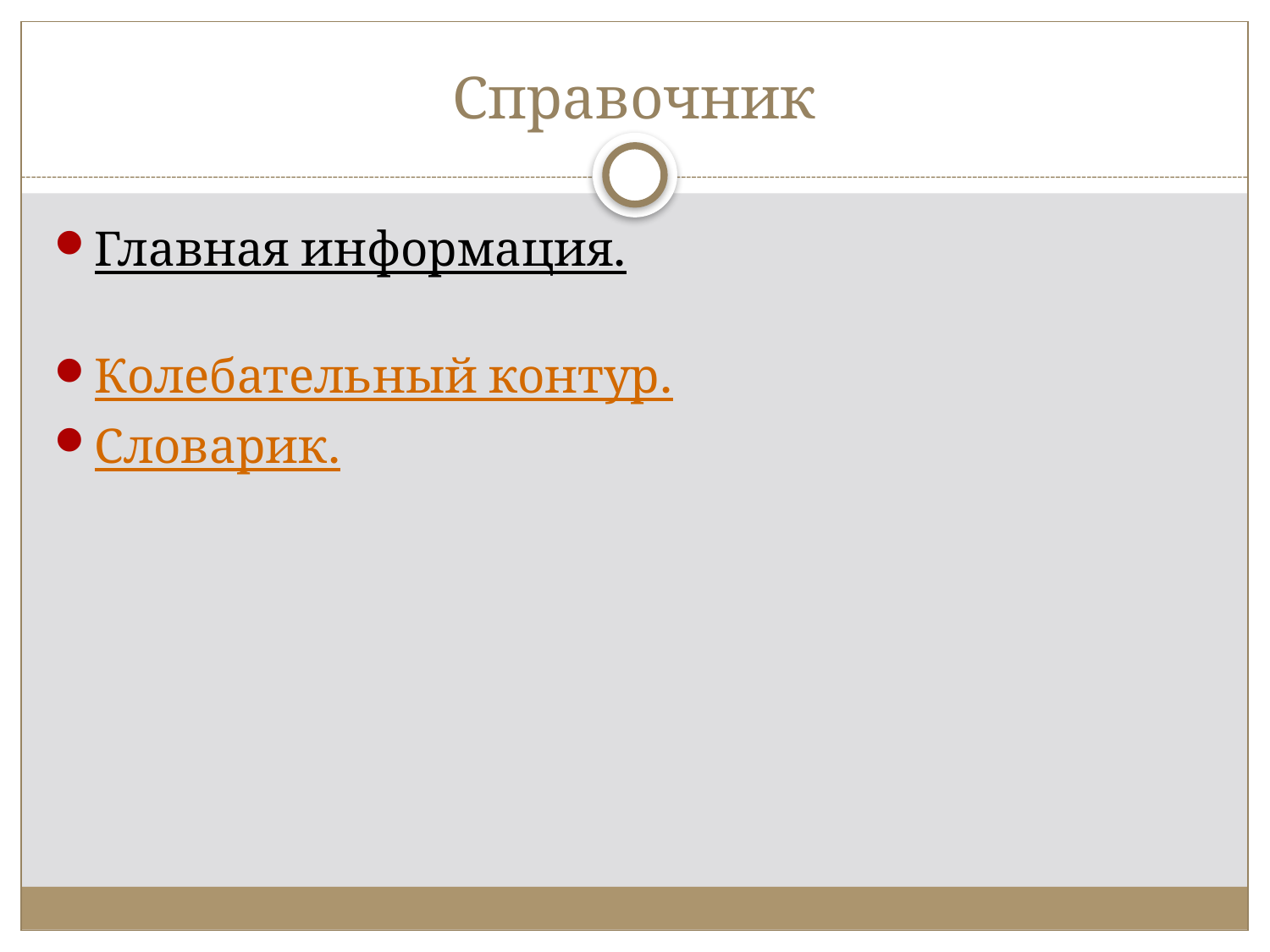

# Справочник
Главная информация.
Колебательный контур.
Словарик.